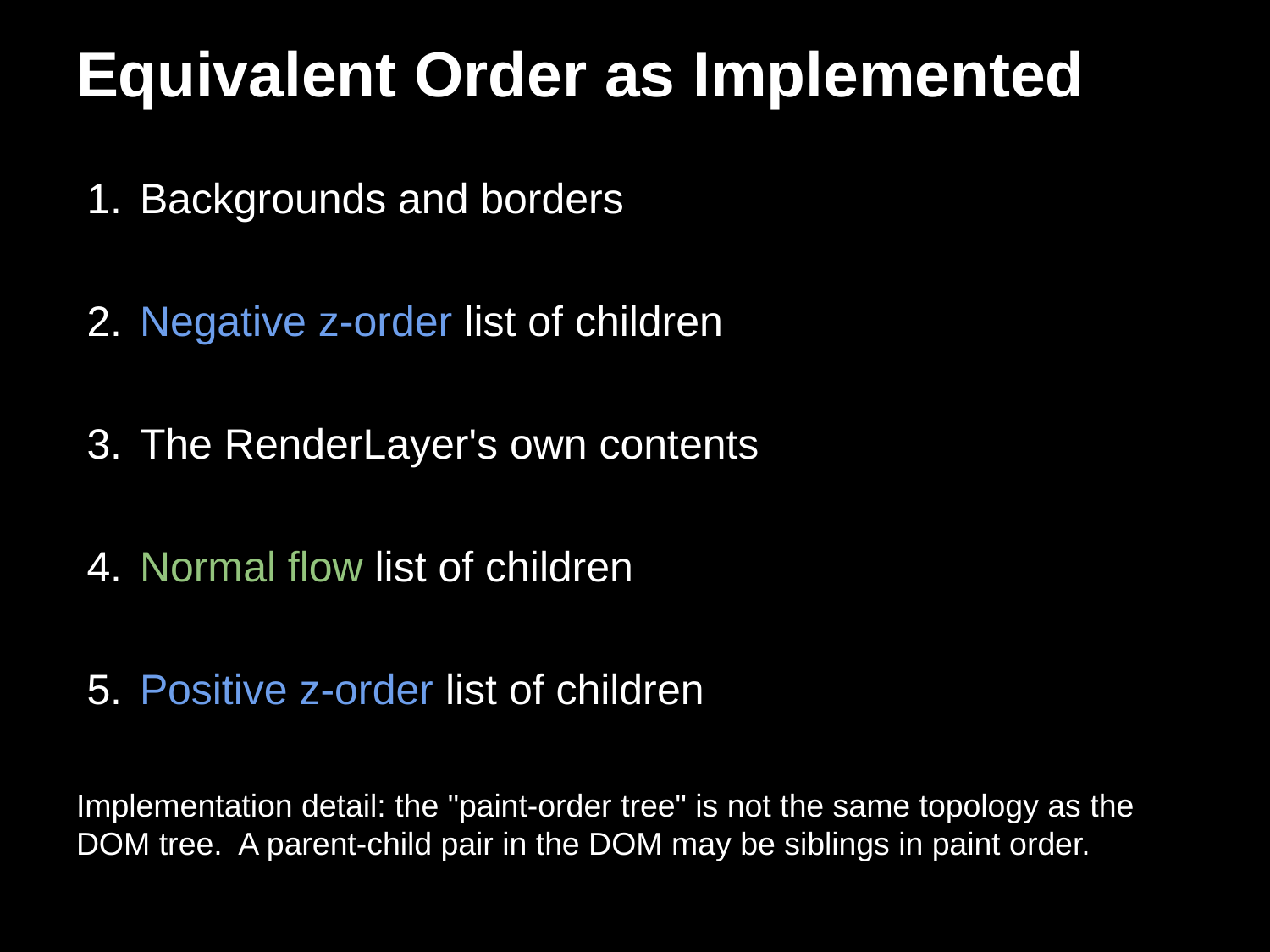

# Equivalent Order as Implemented
Backgrounds and borders

Negative z-order list of children

The RenderLayer's own contents

Normal flow list of children

Positive z-order list of children

Implementation detail: the "paint-order tree" is not the same topology as the DOM tree.  A parent-child pair in the DOM may be siblings in paint order.